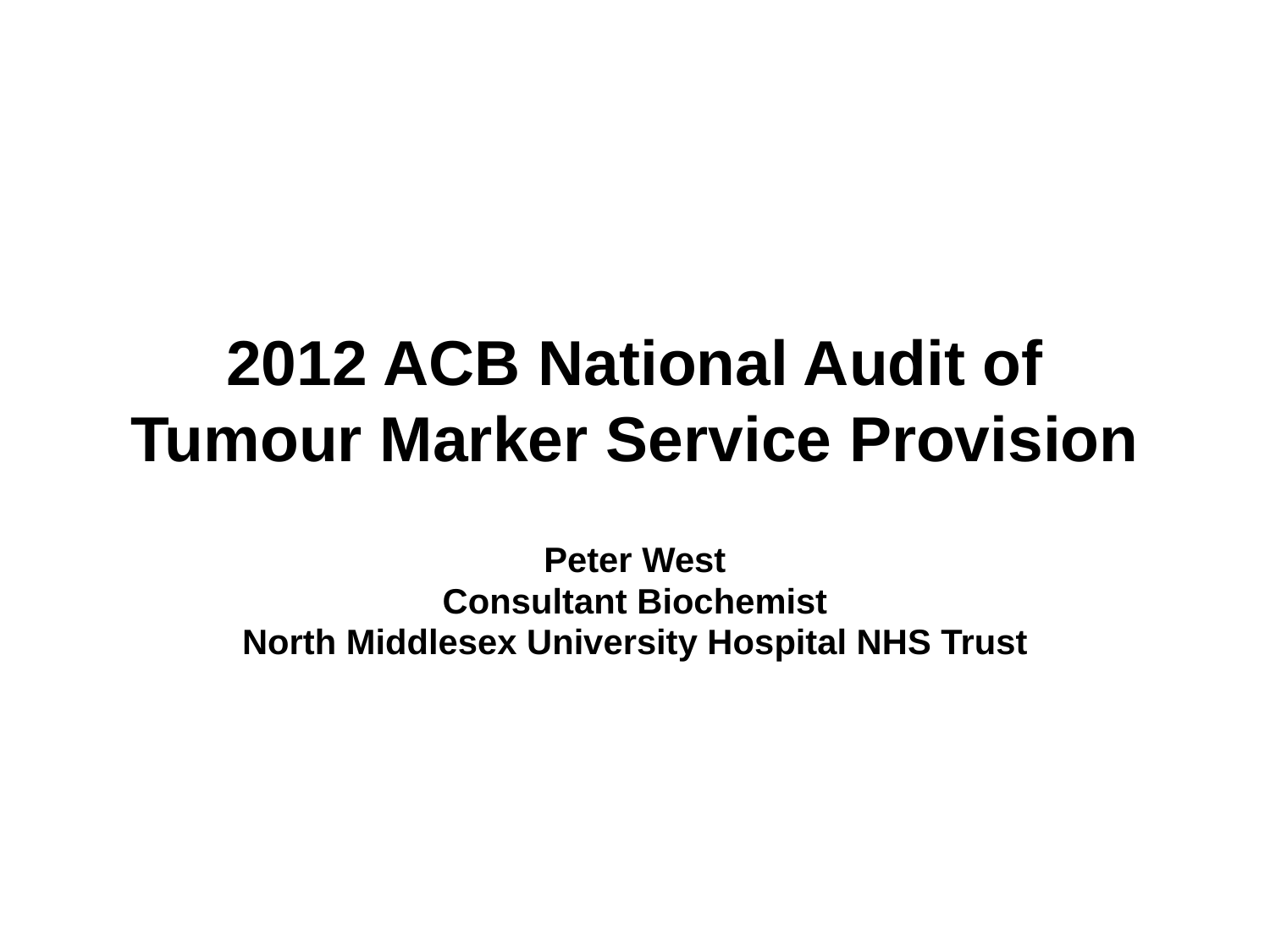

# 2012 ACB National Audit of Tumour Marker Service Provision
Peter West
Consultant Biochemist
North Middlesex University Hospital NHS Trust